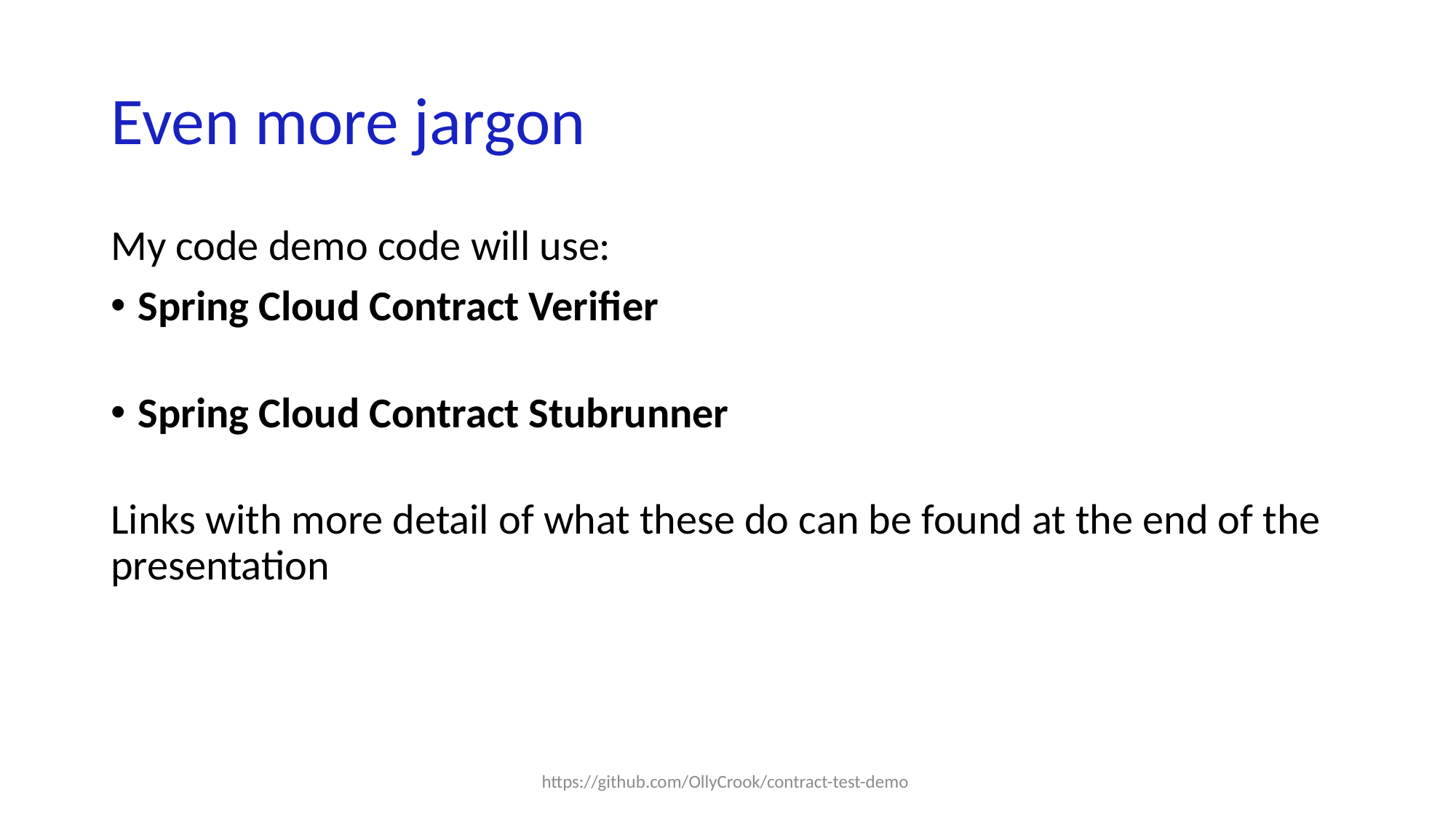

# Even more jargon
My code demo code will use:
Spring Cloud Contract Verifier
Spring Cloud Contract Stubrunner
Links with more detail of what these do can be found at the end of the presentation

https://github.com/OllyCrook/contract-test-demo